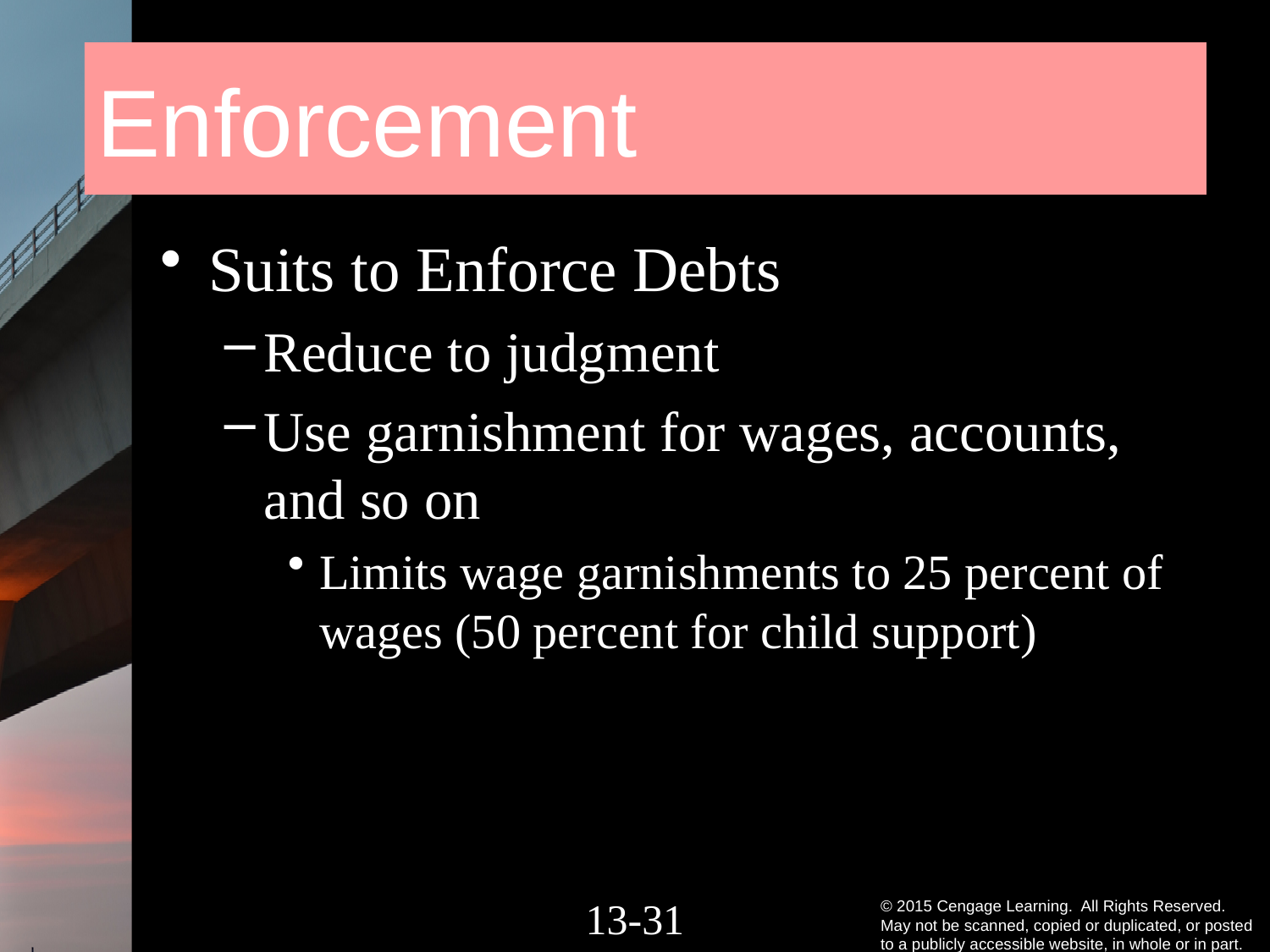

# Enforcement
Suits to Enforce Debts
Reduce to judgment
Use garnishment for wages, accounts, and so on
Limits wage garnishments to 25 percent of wages (50 percent for child support)
13-31